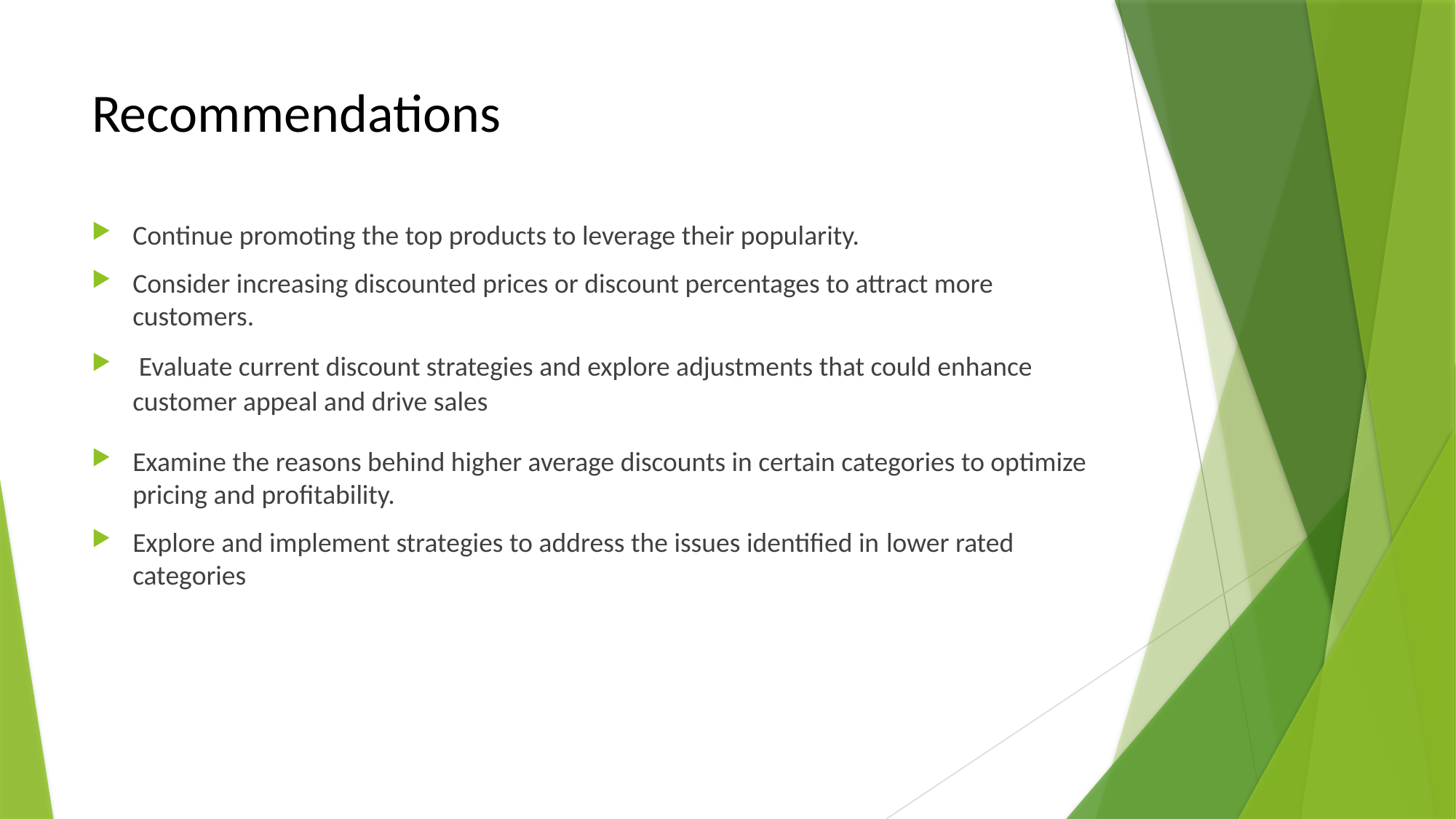

# Recommendations

Continue promoting the top products to leverage their popularity.
Consider increasing discounted prices or discount percentages to attract more customers.
 Evaluate current discount strategies and explore adjustments that could enhance customer appeal and drive sales
Examine the reasons behind higher average discounts in certain categories to optimize pricing and profitability.
Explore and implement strategies to address the issues identified in lower rated categories